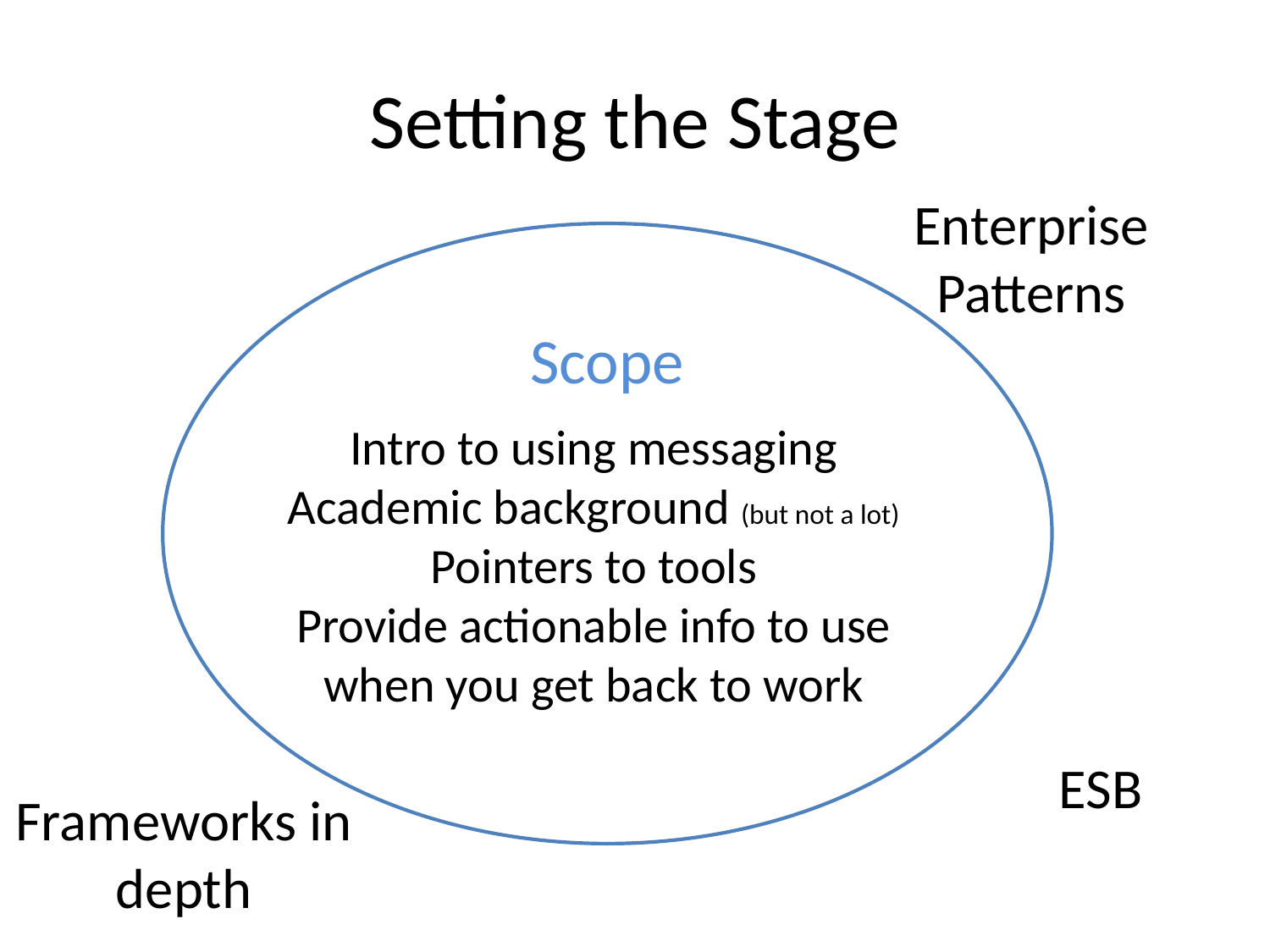

# Setting the Stage
Enterprise Patterns
Scope
Intro to using messaging
Academic background (but not a lot)
Pointers to tools
Provide actionable info to use when you get back to work
ESB
Frameworks in depth